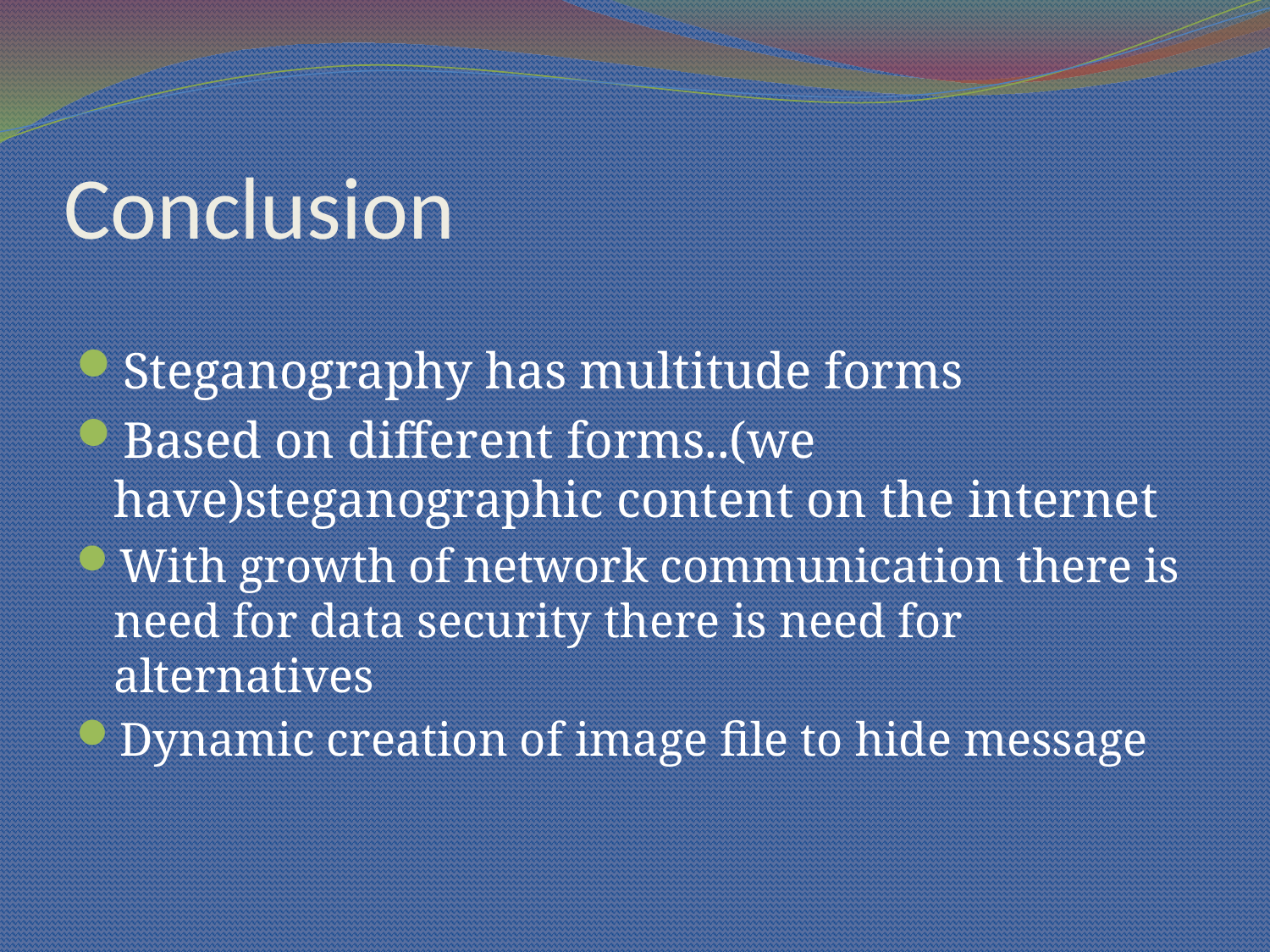

# Conclusion

Steganography has multitude forms
Based on different forms..(we have)steganographic content on the internet
With growth of network communication there is need for data security there is need for alternatives
Dynamic creation of image file to hide message